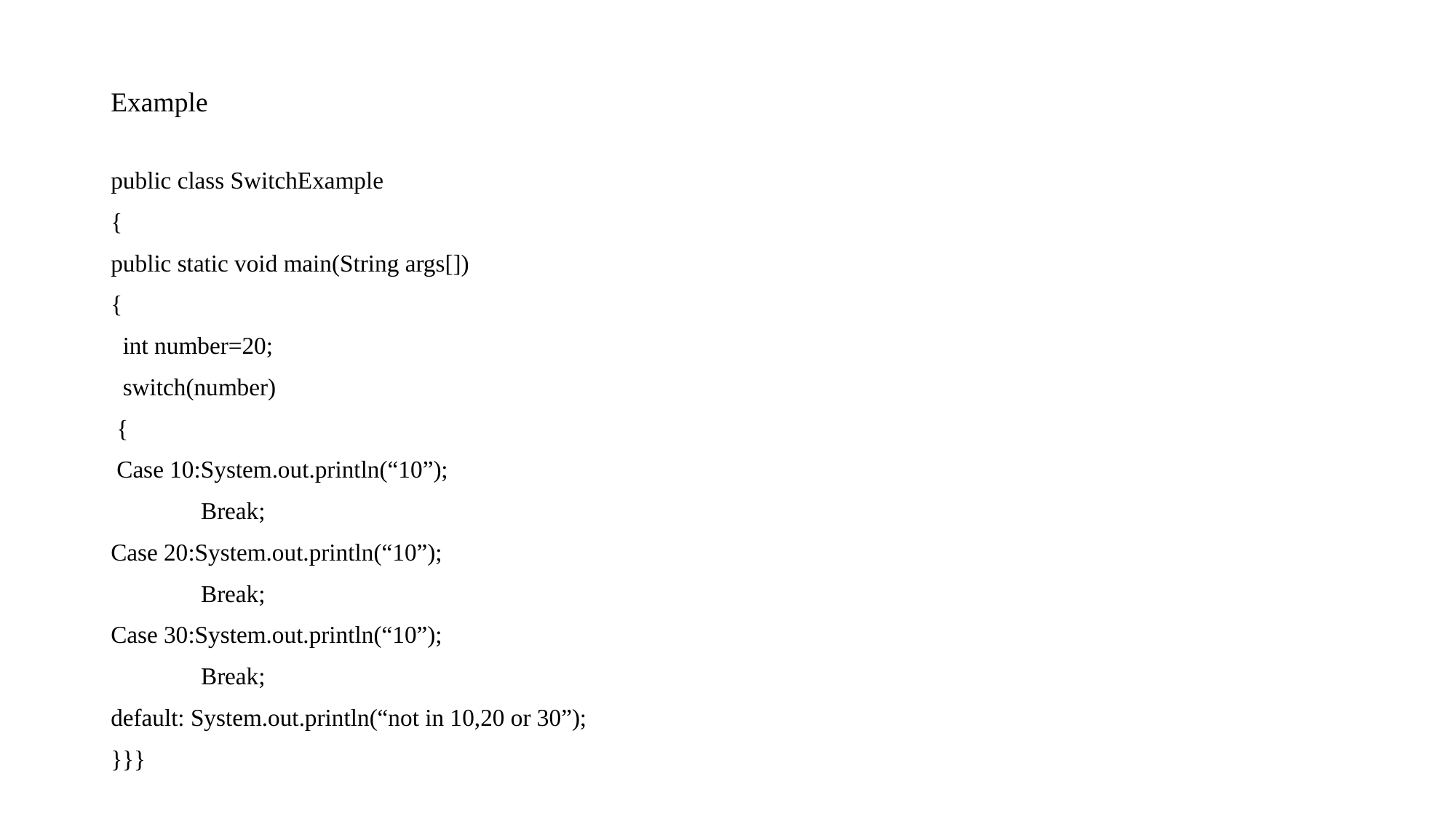

Example
# public class SwitchExample
{
public static void main(String args[])
{
  int number=20;
  switch(number)
 {
 Case 10:System.out.println(“10”);
               Break;
Case 20:System.out.println(“10”);
               Break;
Case 30:System.out.println(“10”);
               Break;
default: System.out.println(“not in 10,20 or 30”);
}}}